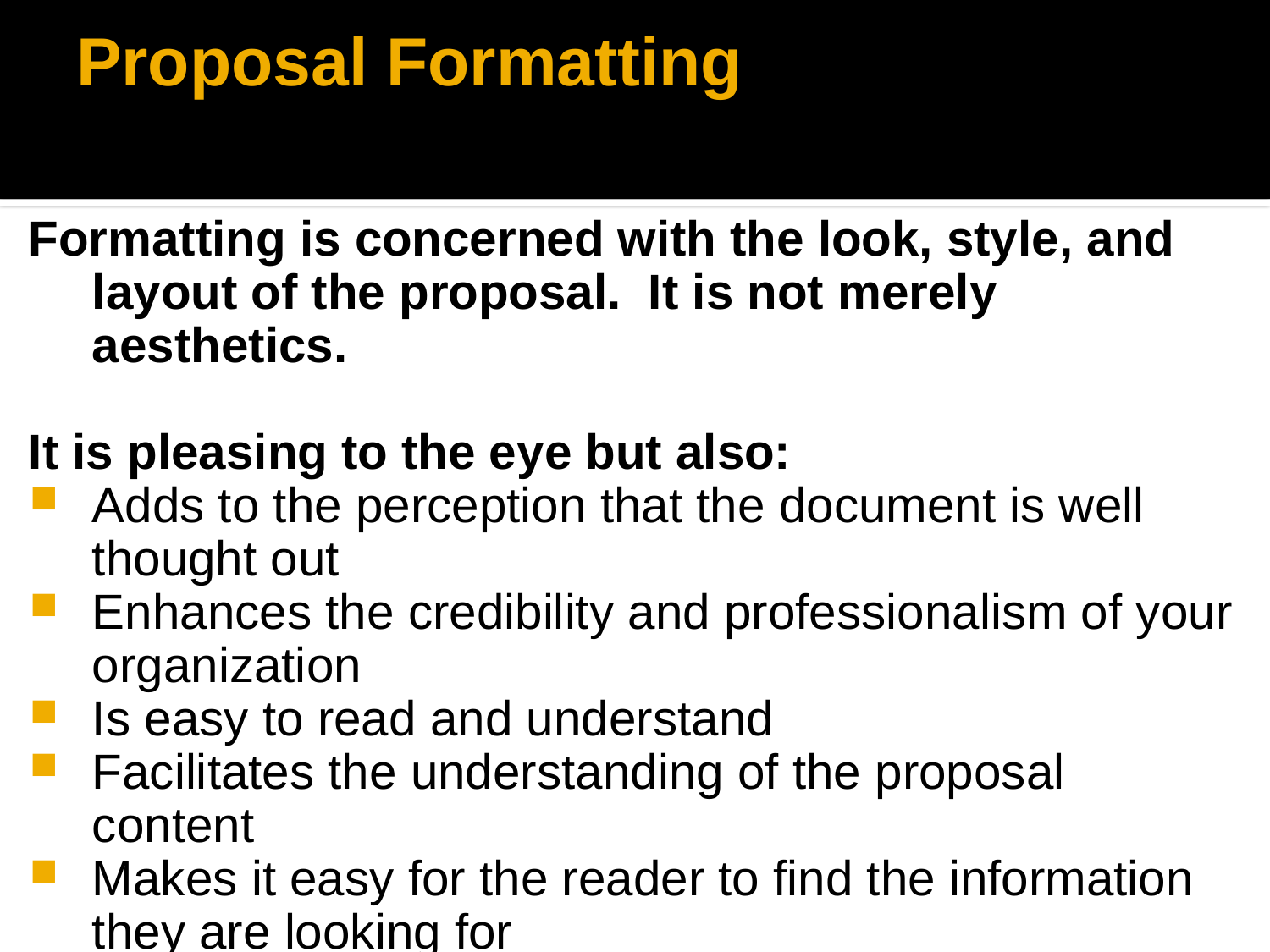

# Proposal Formatting
Formatting is concerned with the look, style, and layout of the proposal.  It is not merely aesthetics.

It is pleasing to the eye but also:
Adds to the perception that the document is well thought out
Enhances the credibility and professionalism of your organization
Is easy to read and understand
Facilitates the understanding of the proposal
content
Makes it easy for the reader to find the information
they are looking for